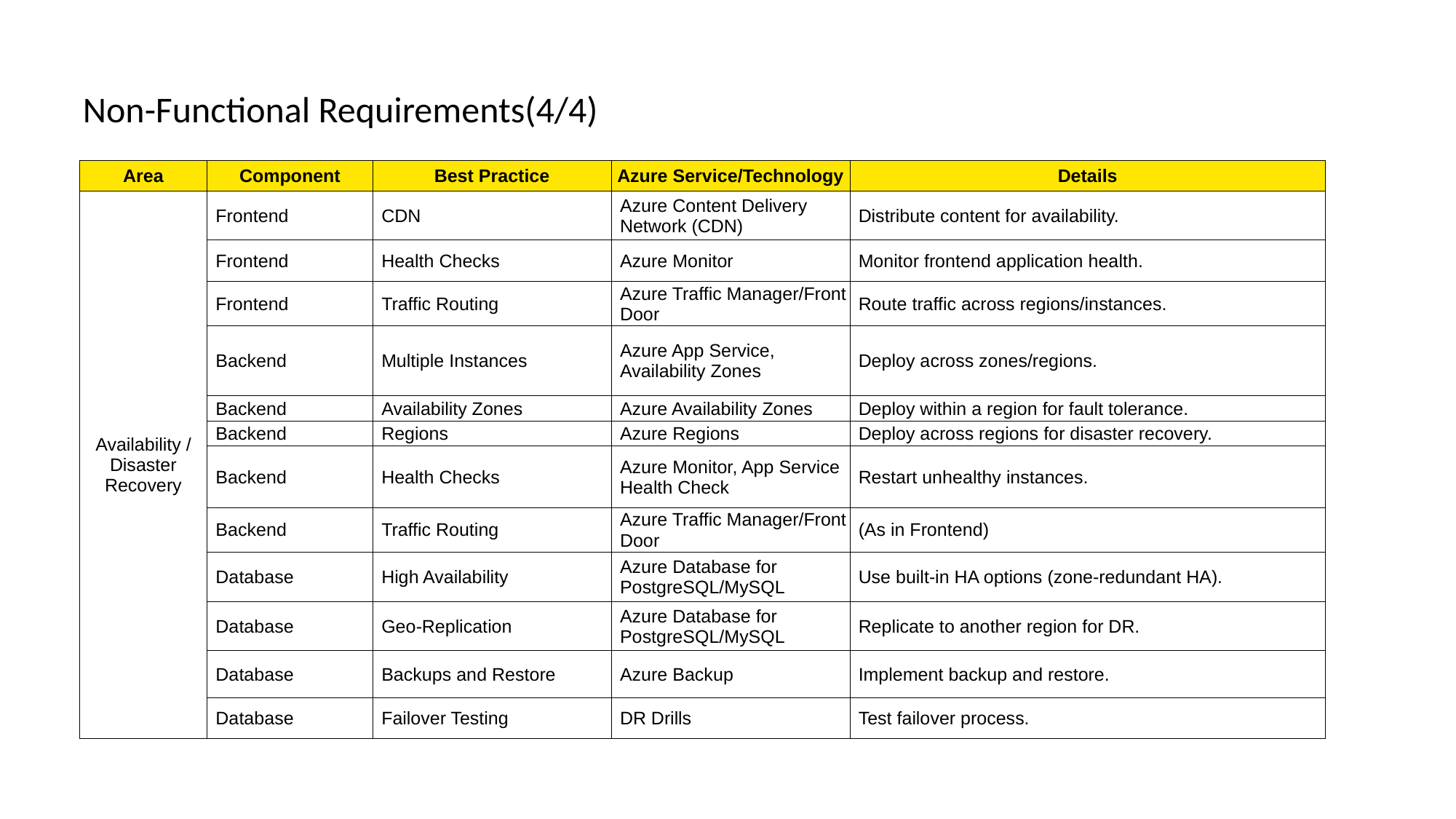

Non-Functional Requirements(4/4)
| Area | Component | Best Practice | Azure Service/Technology | Details |
| --- | --- | --- | --- | --- |
| Availability / Disaster Recovery | Frontend | CDN | Azure Content Delivery Network (CDN) | Distribute content for availability. |
|  | Frontend | Health Checks | Azure Monitor | Monitor frontend application health. |
|  | Frontend | Traffic Routing | Azure Traffic Manager/Front Door | Route traffic across regions/instances. |
|  | Backend | Multiple Instances | Azure App Service, Availability Zones | Deploy across zones/regions. |
|  | Backend | Availability Zones | Azure Availability Zones | Deploy within a region for fault tolerance. |
|  | Backend | Regions | Azure Regions | Deploy across regions for disaster recovery. |
|  | Backend | Health Checks | Azure Monitor, App Service Health Check | Restart unhealthy instances. |
|  | Backend | Traffic Routing | Azure Traffic Manager/Front Door | (As in Frontend) |
|  | Database | High Availability | Azure Database for PostgreSQL/MySQL | Use built-in HA options (zone-redundant HA). |
|  | Database | Geo-Replication | Azure Database for PostgreSQL/MySQL | Replicate to another region for DR. |
|  | Database | Backups and Restore | Azure Backup | Implement backup and restore. |
|  | Database | Failover Testing | DR Drills | Test failover process. |